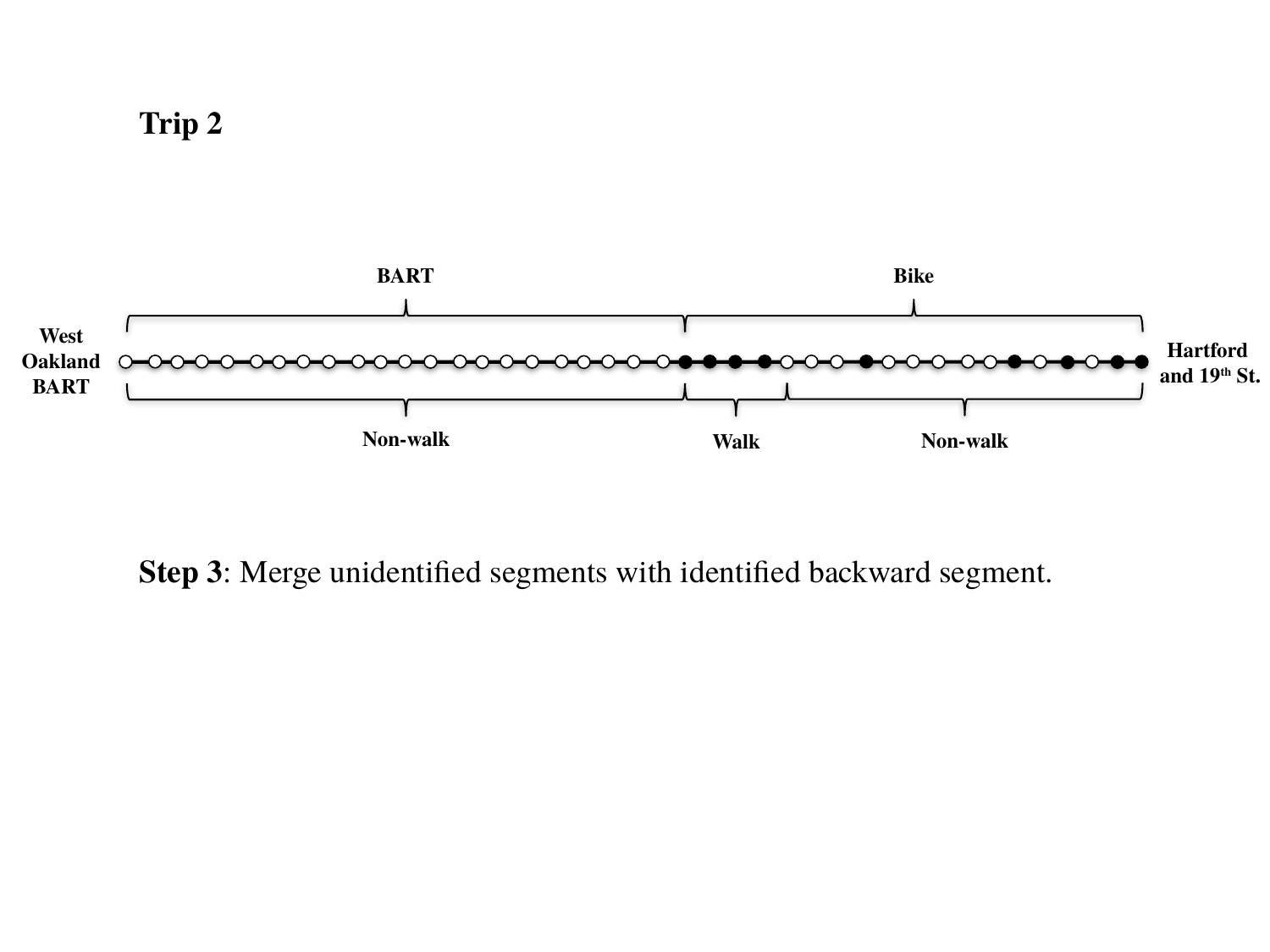

Trip 2

BART
Bike
West Oakland BART
Hartford
and 19th St.

Non-walk
Non-walk
Walk
Step 3: Merge unidentified segments with identified backward segment.